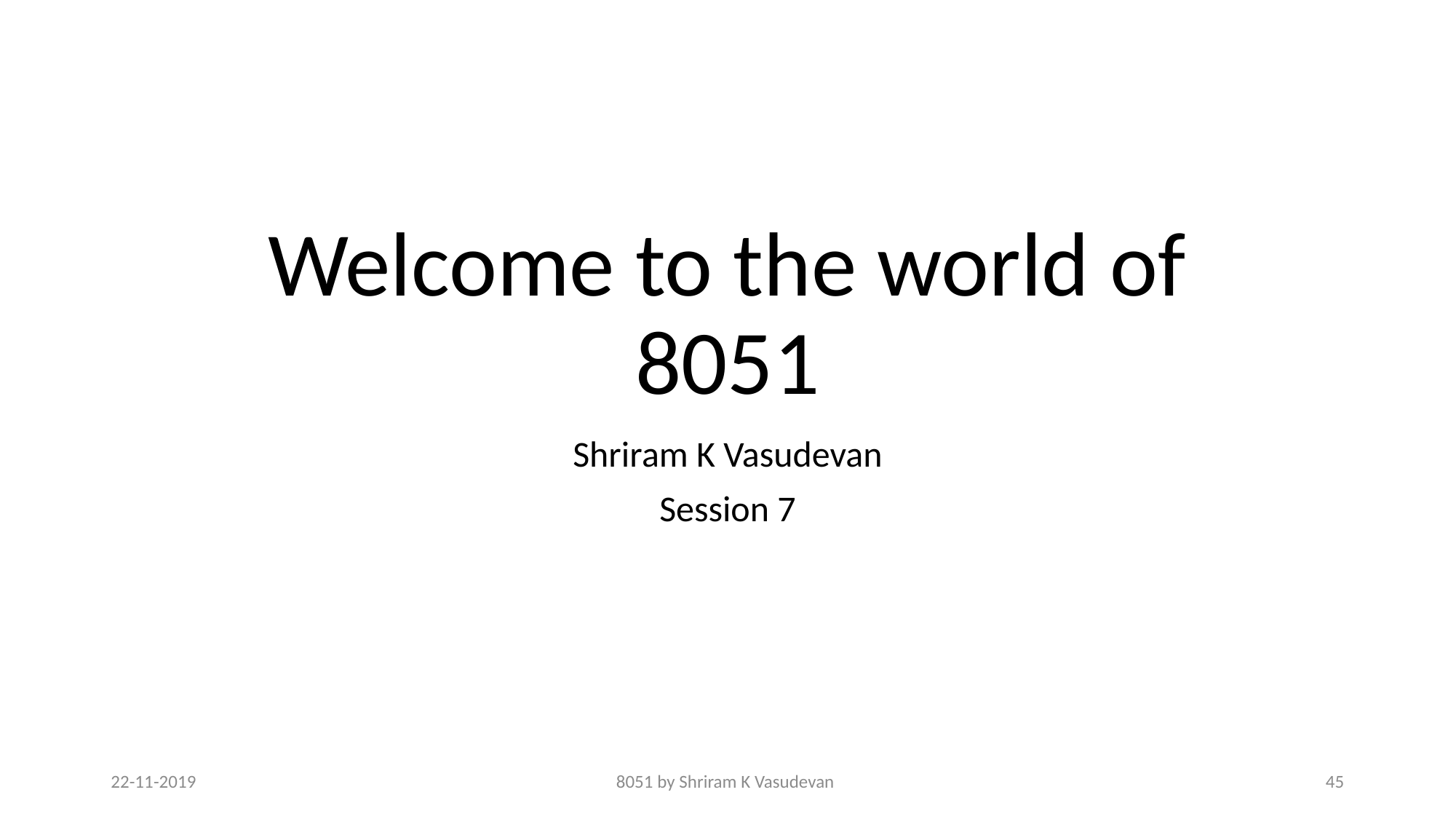

# Welcome to the world of 8051
Shriram K Vasudevan
Session 7
22-11-2019
8051 by Shriram K Vasudevan
45